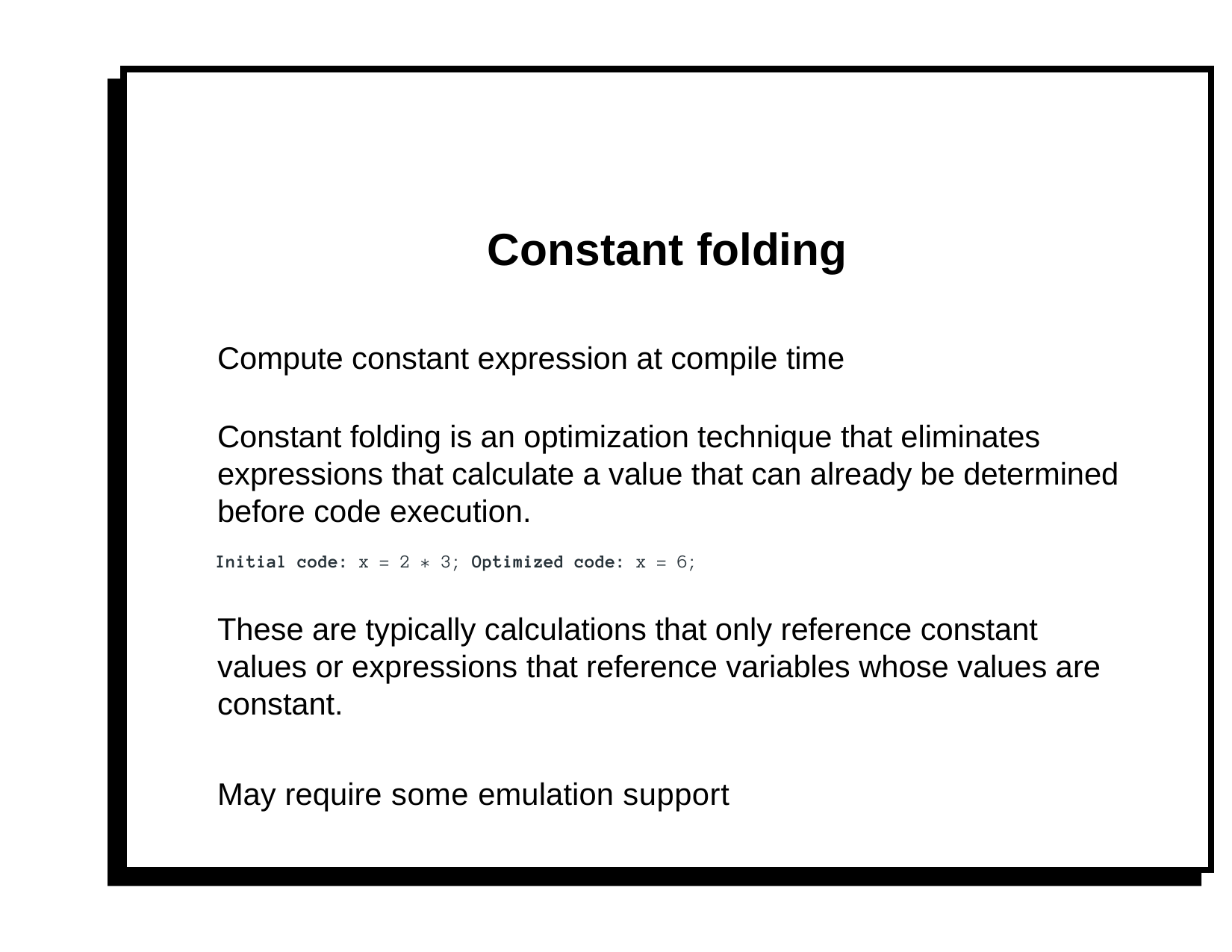

# Constant folding
Compute constant expression at compile time

Constant folding is an optimization technique that eliminates expressions that calculate a value that can already be determined before code execution.

These are typically calculations that only reference constant values or expressions that reference variables whose values are constant.

May require some emulation support
Initial code: x = 2 * 3; Optimized code: x = 6;